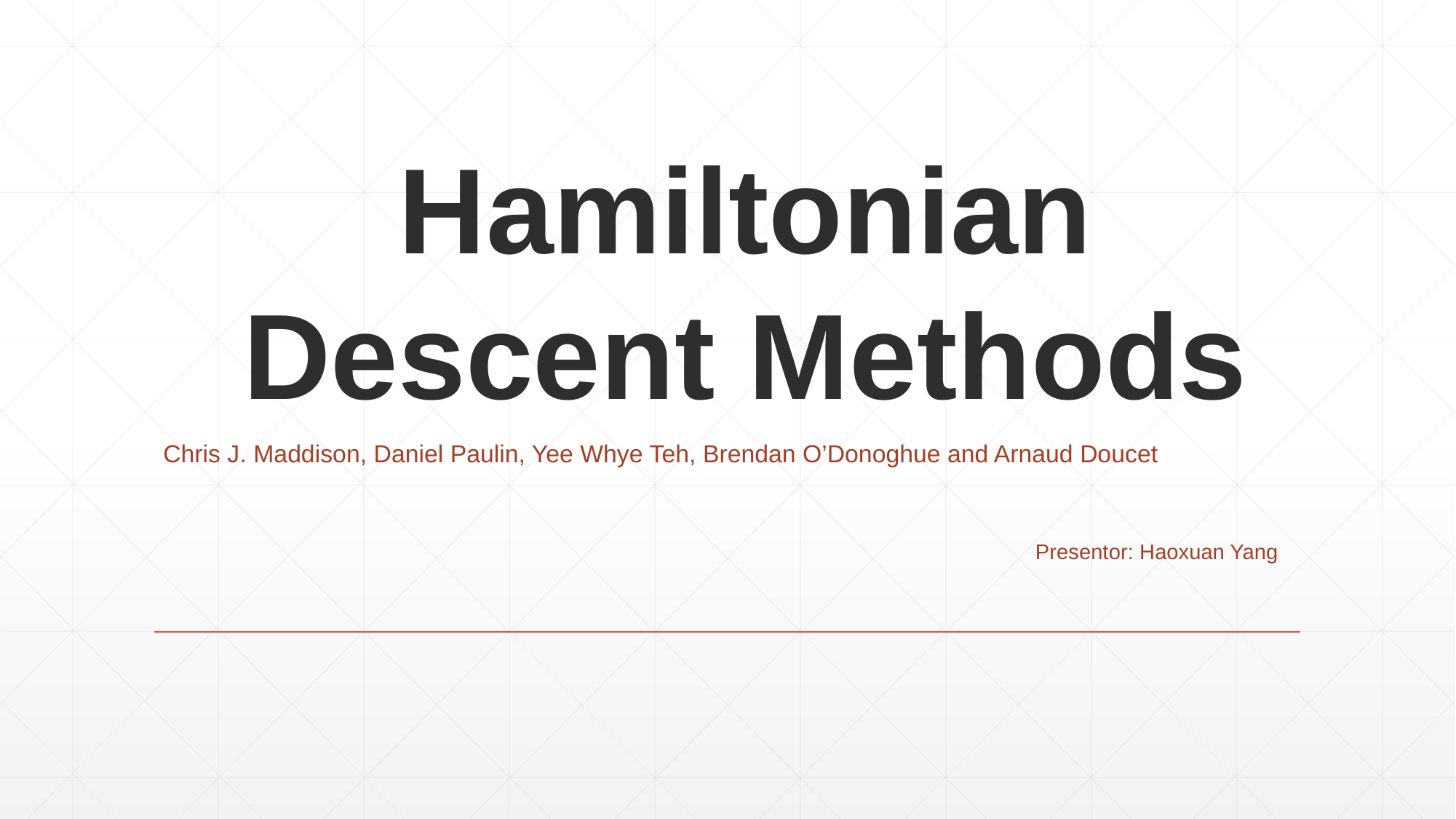

# Hamiltonian Descent Methods
Chris J. Maddison, Daniel Paulin, Yee Whye Teh, Brendan O’Donoghue and Arnaud Doucet
Presentor: Haoxuan Yang